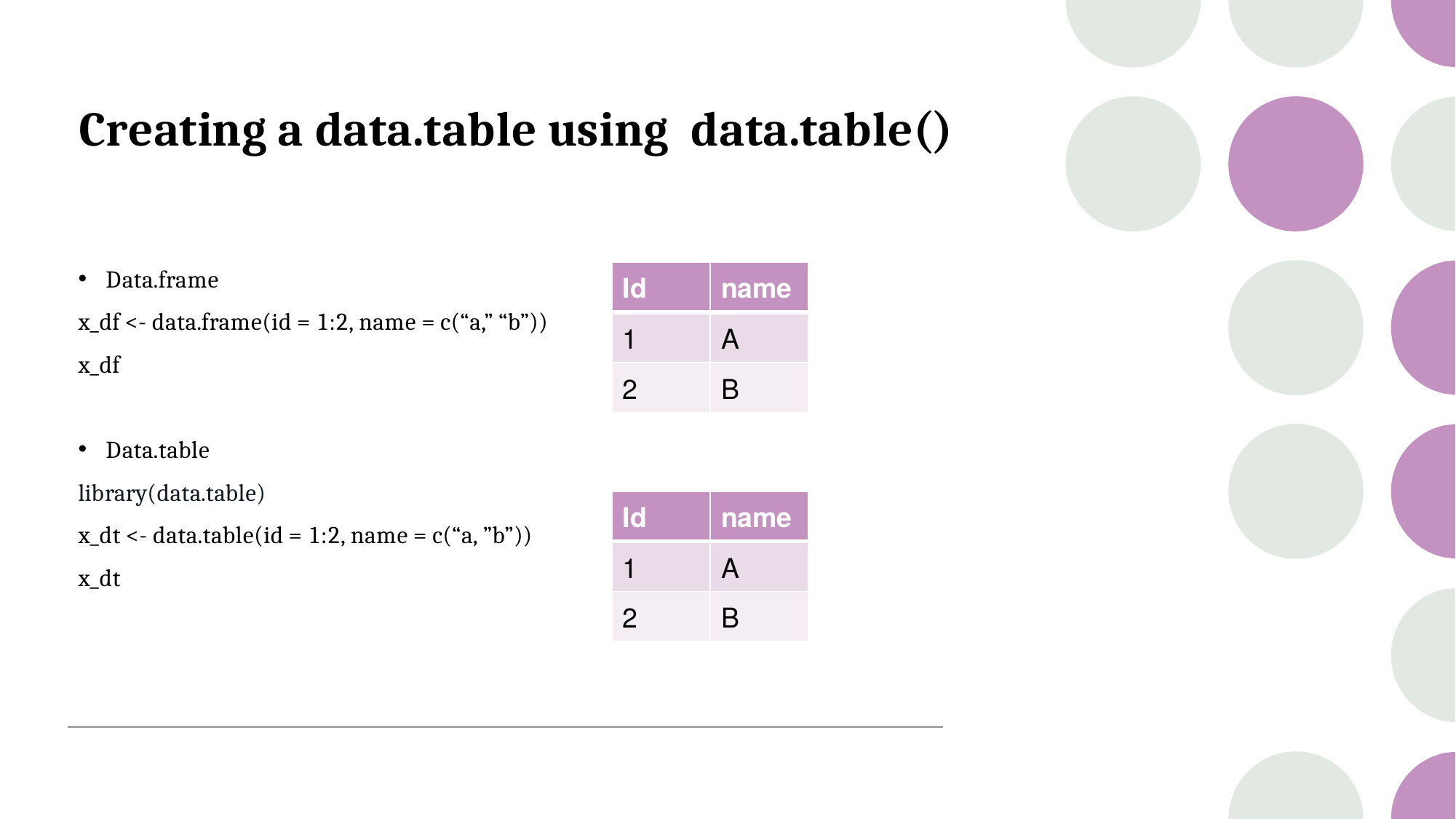

# Creating a data.table using  data.table()
Data.frame
x_df <- data.frame(id = 1:2, name = c(“a,” “b”))
x_df

Data.table
library(data.table)
x_dt <- data.table(id = 1:2, name = c(“a, ”b”))
x_dt
| Id | name |
| --- | --- |
| 1 | A |
| 2 | B |
| Id | name |
| --- | --- |
| 1 | A |
| 2 | B |